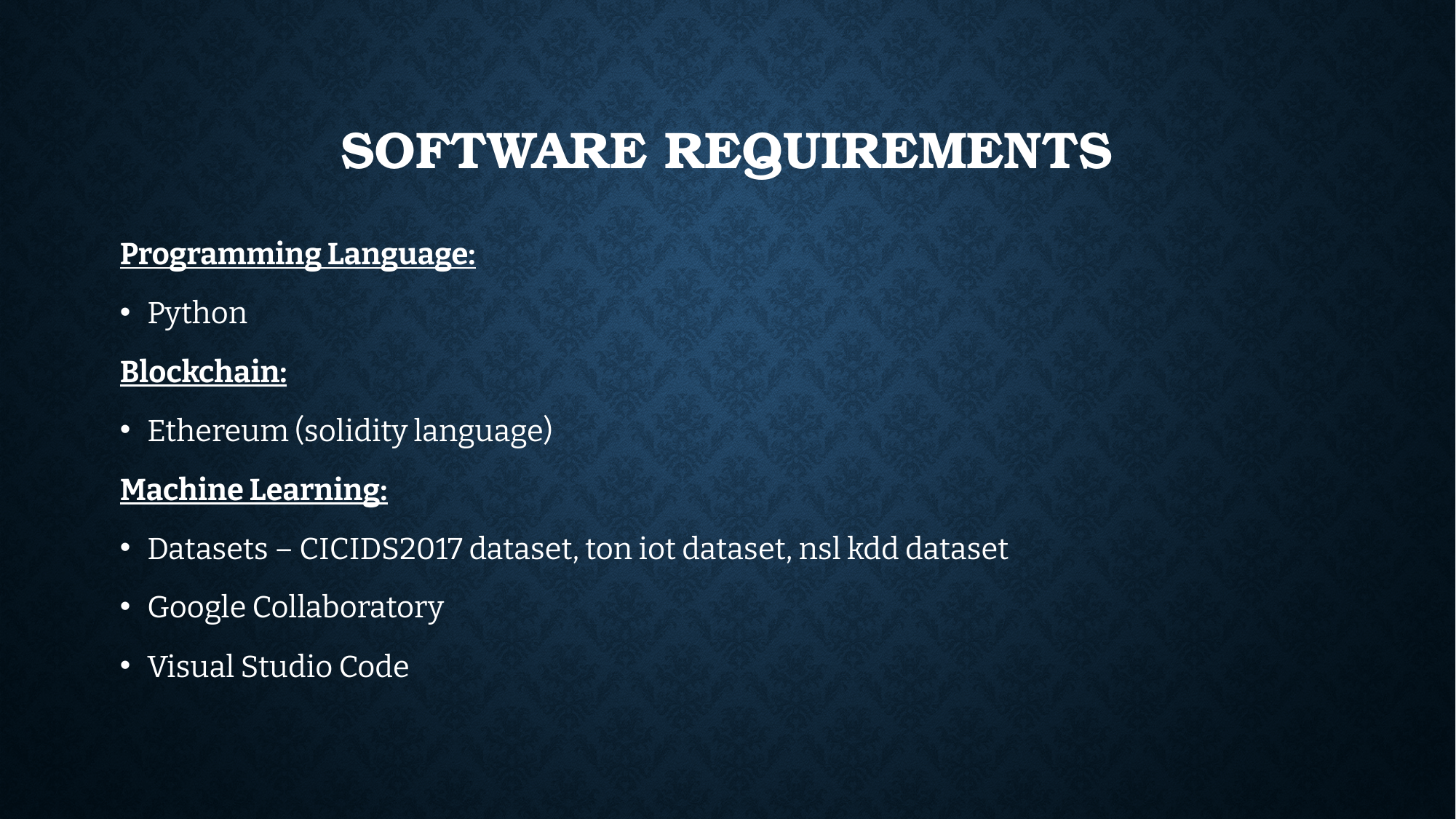

# software REQUIREMENTS
Programming Language:
Python
Blockchain:
Ethereum (solidity language)
Machine Learning:
Datasets – CICIDS2017 dataset, ton iot dataset, nsl kdd dataset
Google Collaboratory
Visual Studio Code